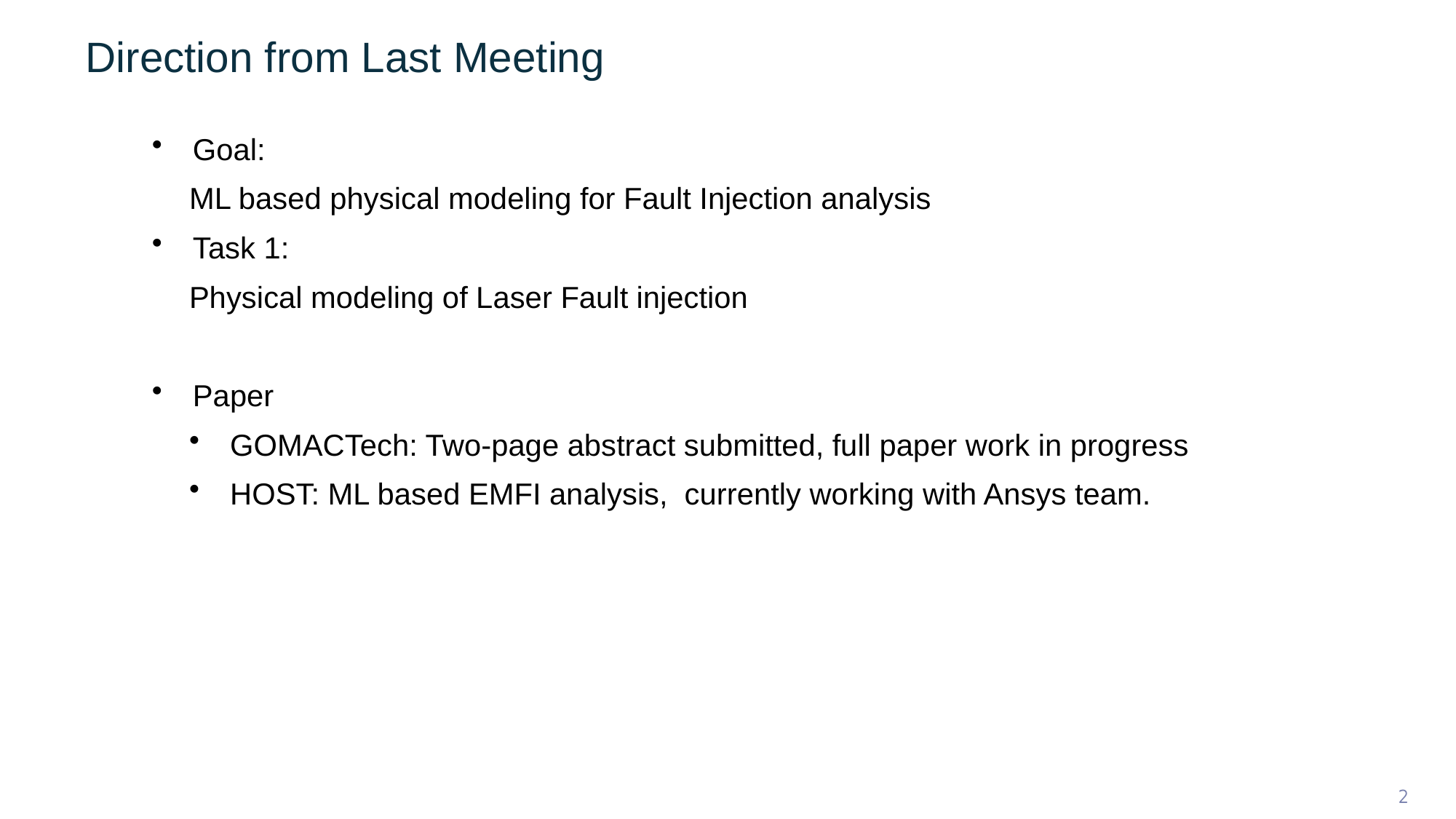

# Direction from Last Meeting

Goal:
ML based physical modeling for Fault Injection analysis
Task 1:
Physical modeling of Laser Fault injection

Paper
GOMACTech: Two-page abstract submitted, full paper work in progress
HOST: ML based EMFI analysis,  currently working with Ansys team.

2